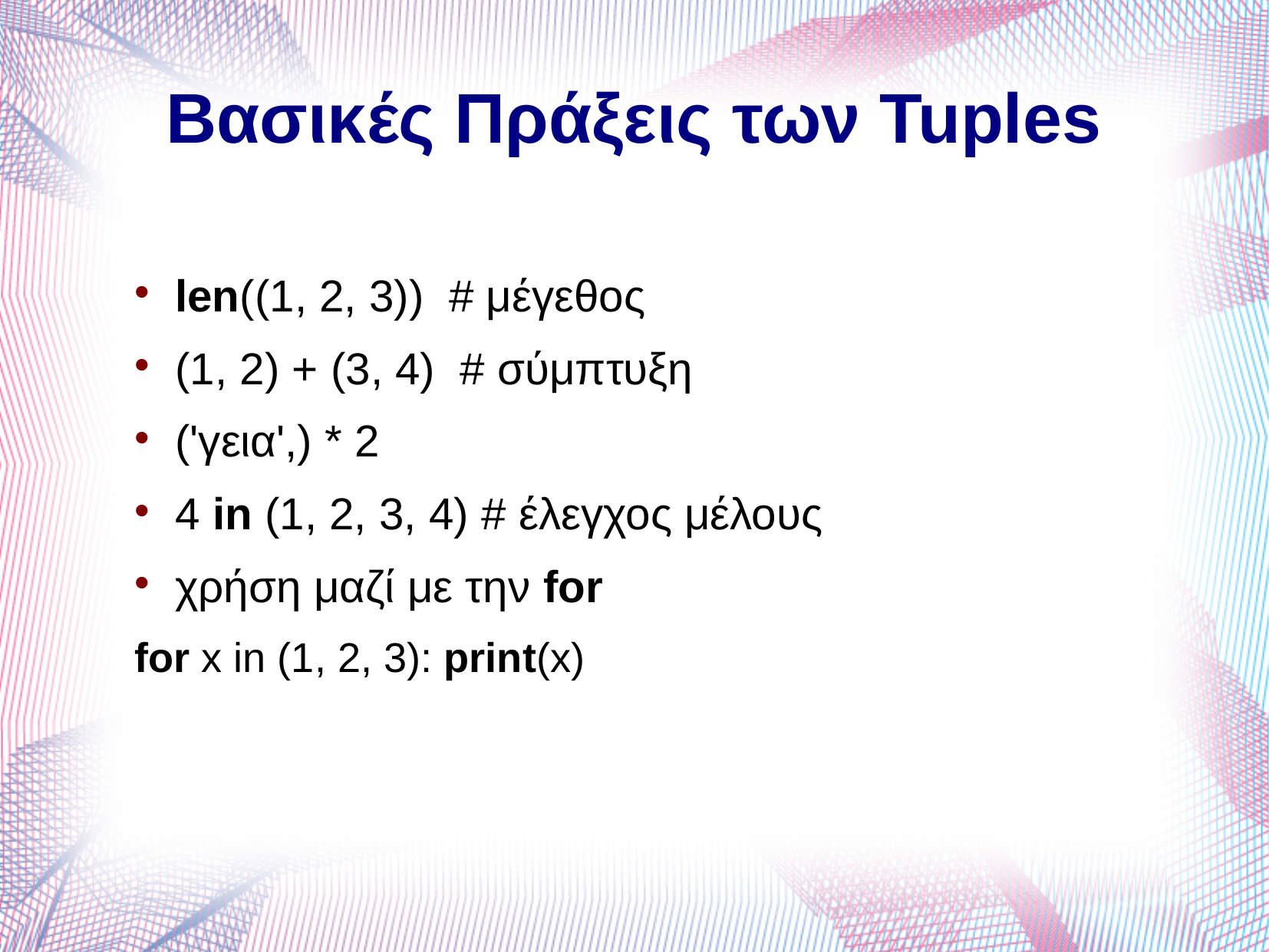

# Βασικές Πράξεις των Tuples
len((1, 2, 3))  # μέγεθος
(1, 2) + (3, 4)  # σύμπτυξη
('γεια',) * 2
4 in (1, 2, 3, 4) # έλεγχος μέλους
χρήση μαζί με την for
for x in (1, 2, 3): print(x)